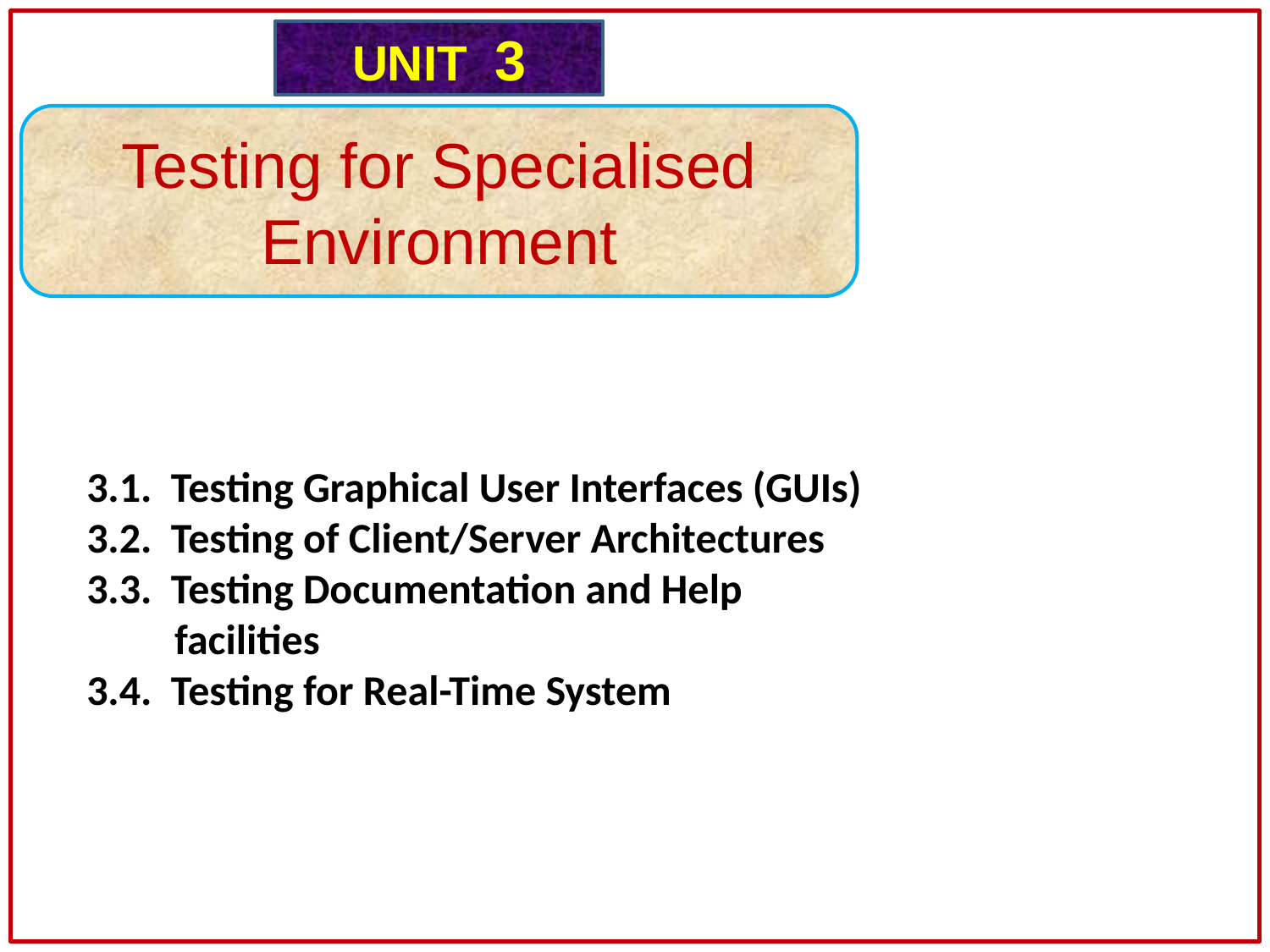

UNIT  3
Testing for Specialised Environment
3.1.  Testing Graphical User Interfaces (GUIs)
3.2.  Testing of Client/Server Architectures
3.3.  Testing Documentation and Help facilities
3.4.  Testing for Real-Time System